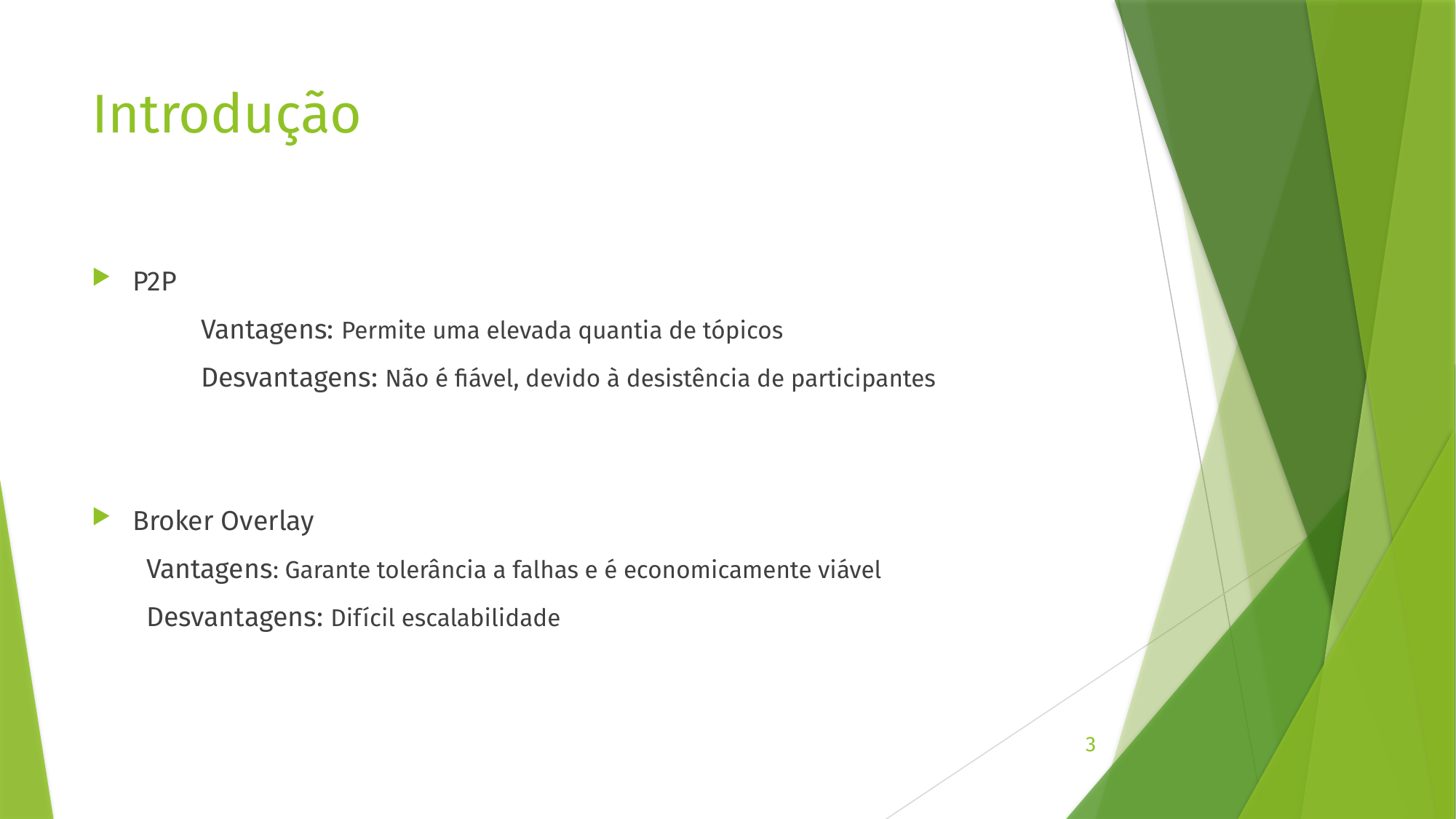

# Introdução
P2P
	Vantagens: Permite uma elevada quantia de tópicos
	Desvantagens: Não é fiável, devido à desistência de participantes

Broker Overlay
Vantagens: Garante tolerância a falhas e é economicamente viável
Desvantagens: Difícil escalabilidade
3